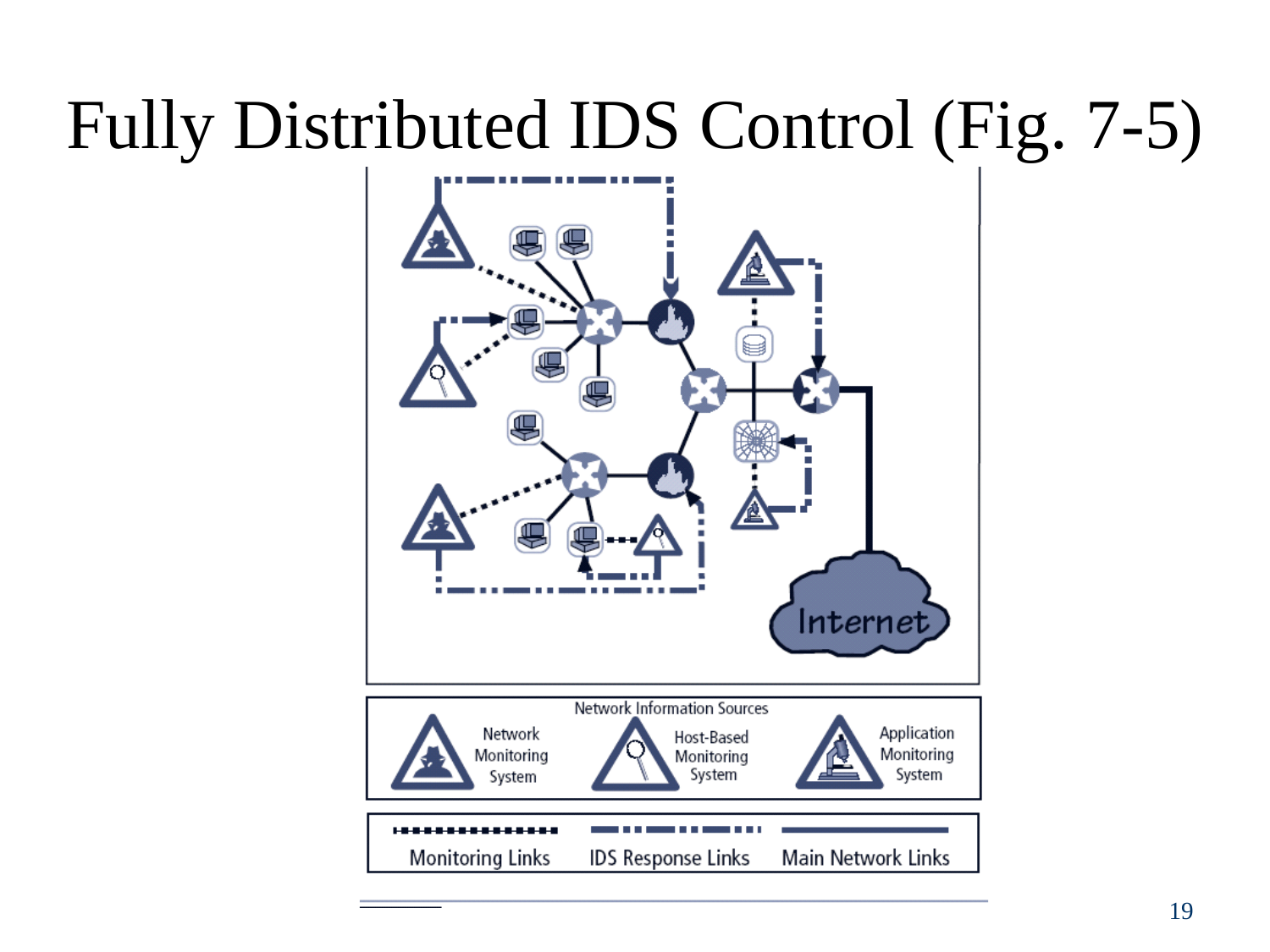

Fully
Distributed
IDS
Control
(Fig.
7-5)

19